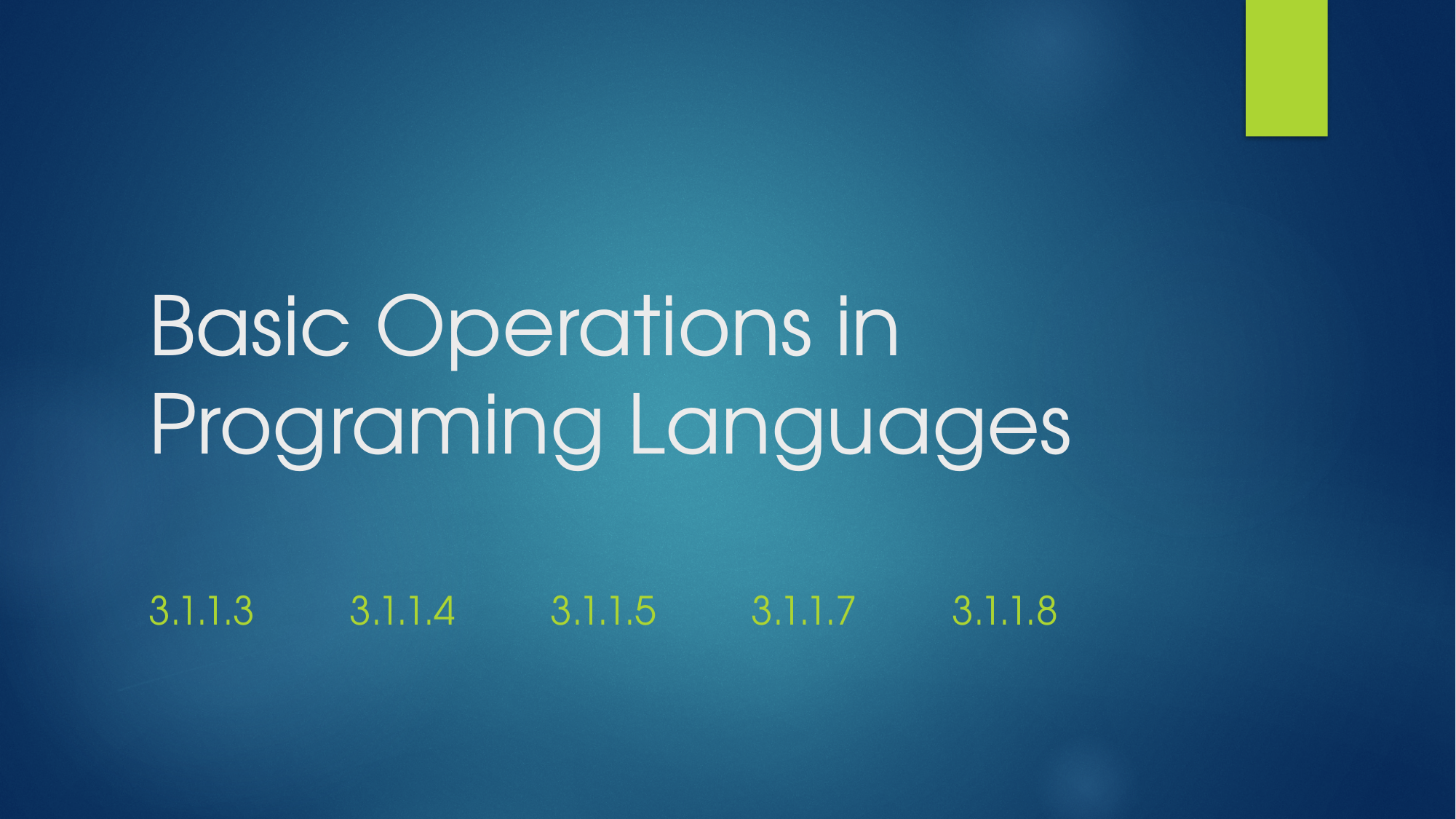

# Basic Operations in Programing Languages
3.1.1.3		3.1.1.4		3.1.1.5		3.1.1.7		3.1.1.8